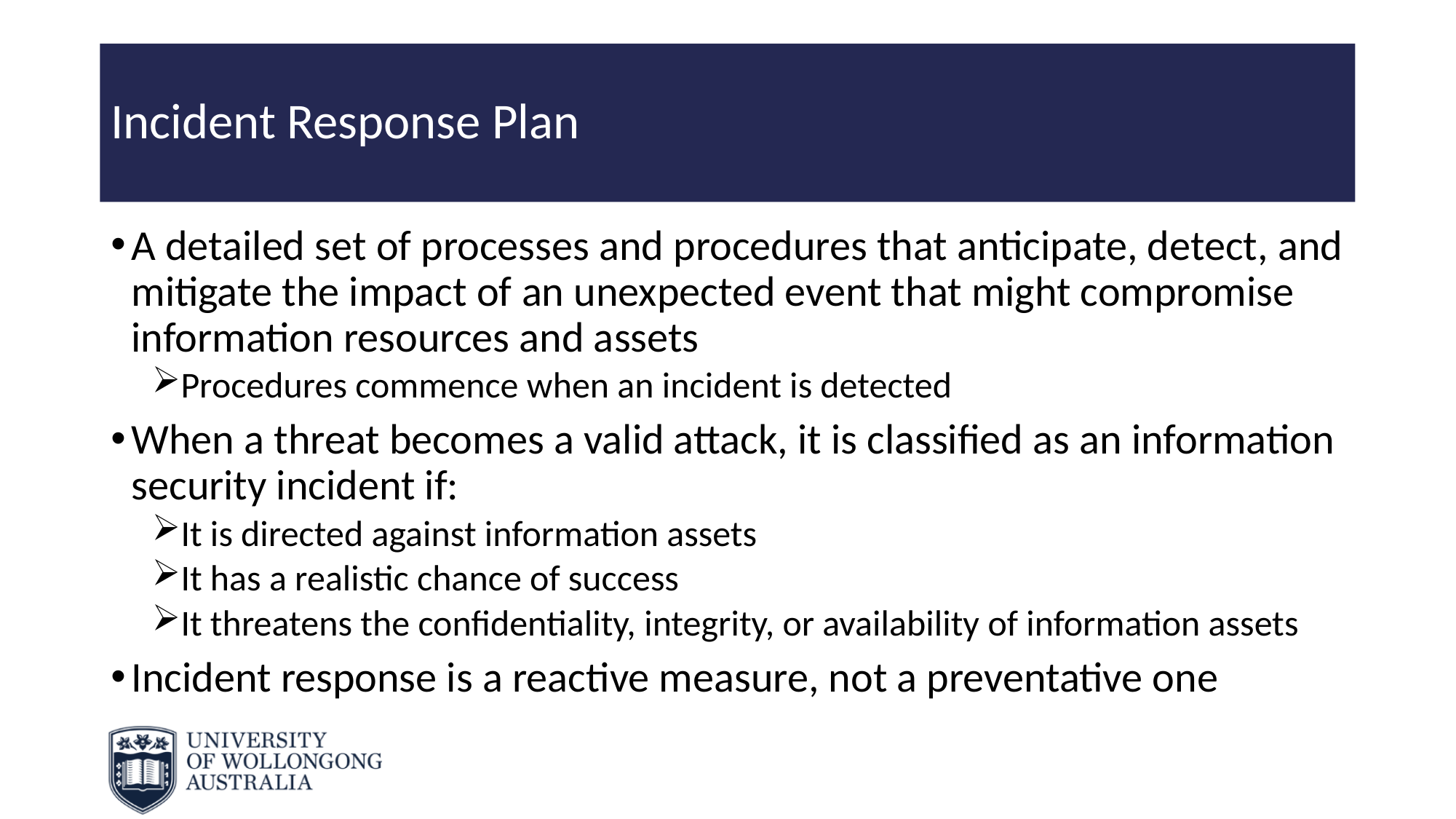

# Incident Response Plan
A detailed set of processes and procedures that anticipate, detect, and mitigate the impact of an unexpected event that might compromise information resources and assets
Procedures commence when an incident is detected
When a threat becomes a valid attack, it is classified as an information security incident if:
It is directed against information assets
It has a realistic chance of success
It threatens the confidentiality, integrity, or availability of information assets
Incident response is a reactive measure, not a preventative one